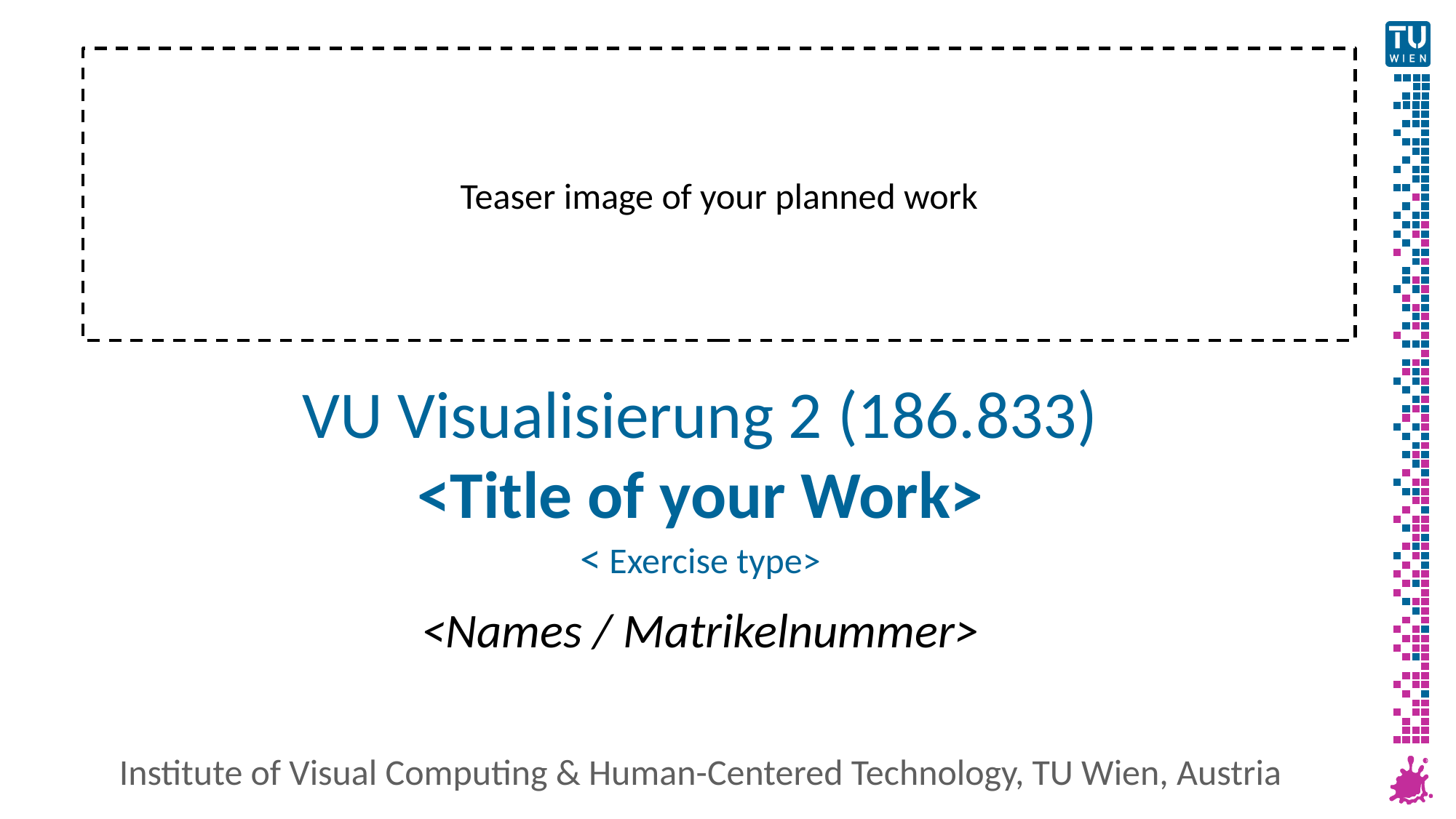

Teaser image of your planned work
# VU Visualisierung 2 (186.833) <Title of your Work> < Exercise type>
<Names / Matrikelnummer>
Institute of Visual Computing & Human-Centered Technology, TU Wien, Austria